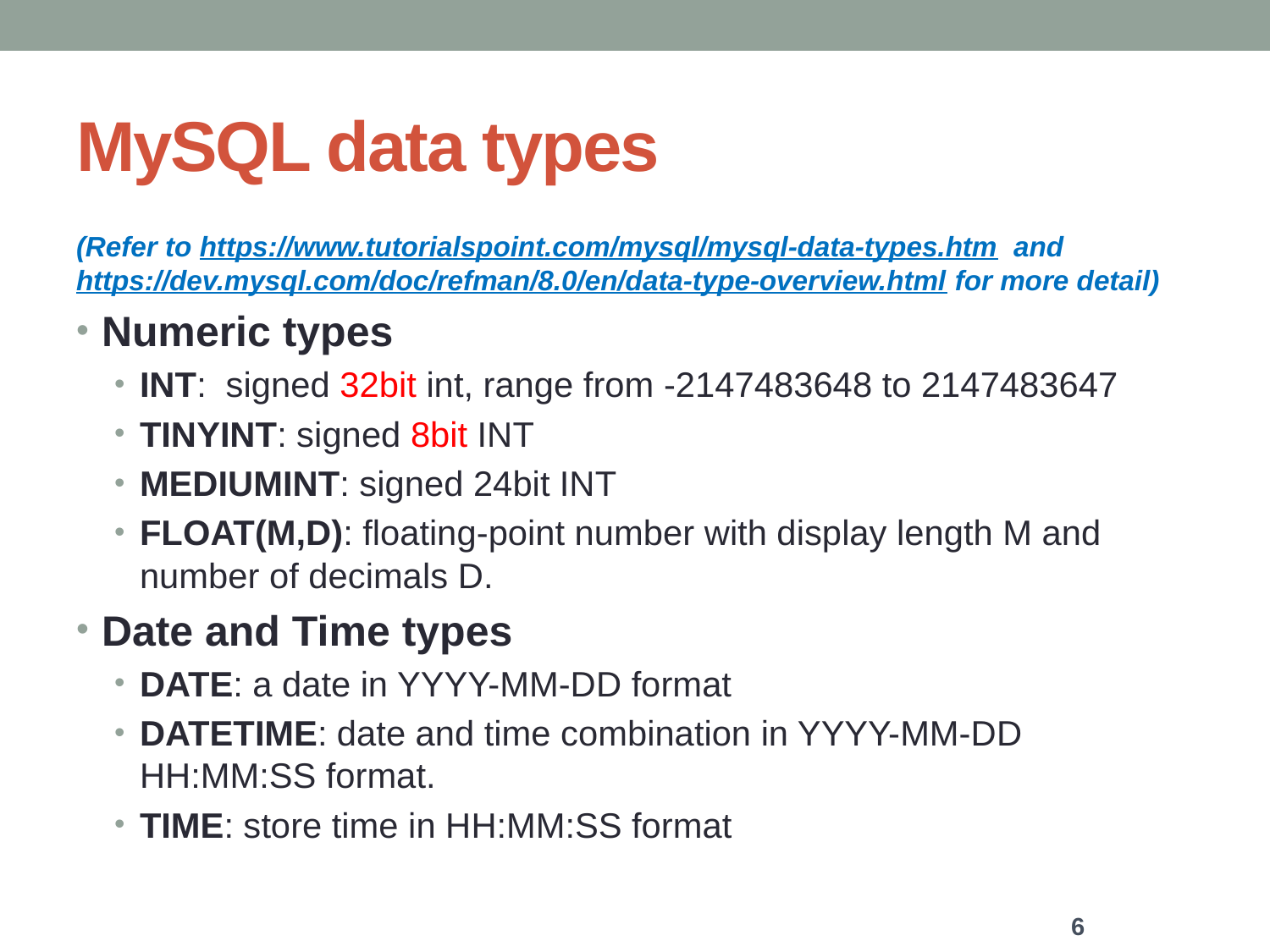

# MySQL data types
(Refer to https://www.tutorialspoint.com/mysql/mysql-data-types.htm  and https://dev.mysql.com/doc/refman/8.0/en/data-type-overview.html for more detail)
Numeric types
INT:  signed 32bit int, range from -2147483648 to 2147483647
TINYINT: signed 8bit INT
MEDIUMINT: signed 24bit INT
FLOAT(M,D): floating-point number with display length M and number of decimals D.
Date and Time types
DATE: a date in YYYY-MM-DD format
DATETIME: date and time combination in YYYY-MM-DD HH:MM:SS format.
TIME: store time in HH:MM:SS format
6